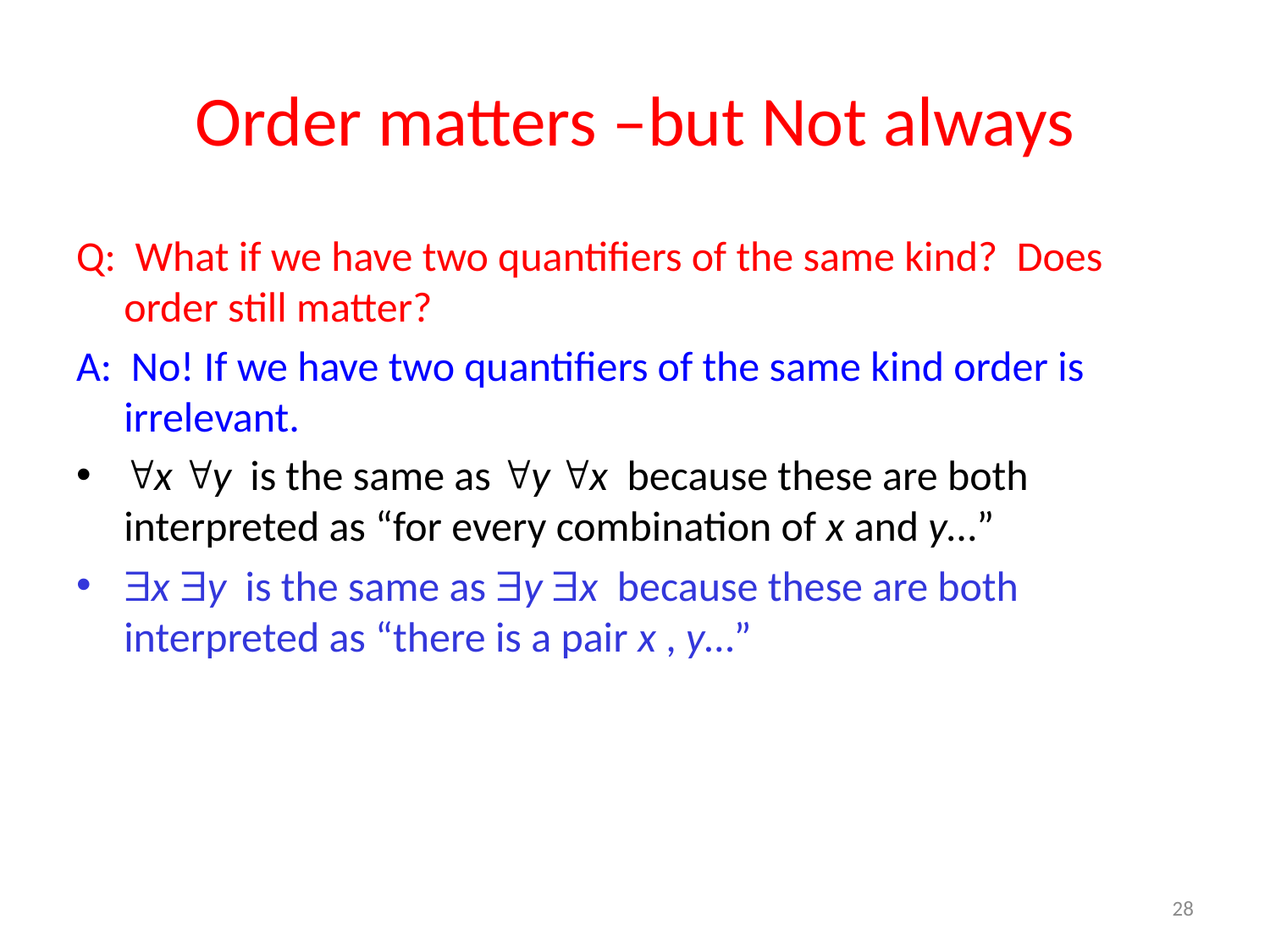

# Order matters –but Not always
Q:  What if we have two quantifiers of the same kind?  Does order still matter?
A:  No! If we have two quantifiers of the same kind order is irrelevant.
∀x ∀y  is the same as ∀y ∀x  because these are both interpreted as “for every combination of x and y…”
∃x ∃y  is the same as ∃y ∃x  because these are both interpreted as “there is a pair x , y…”
28